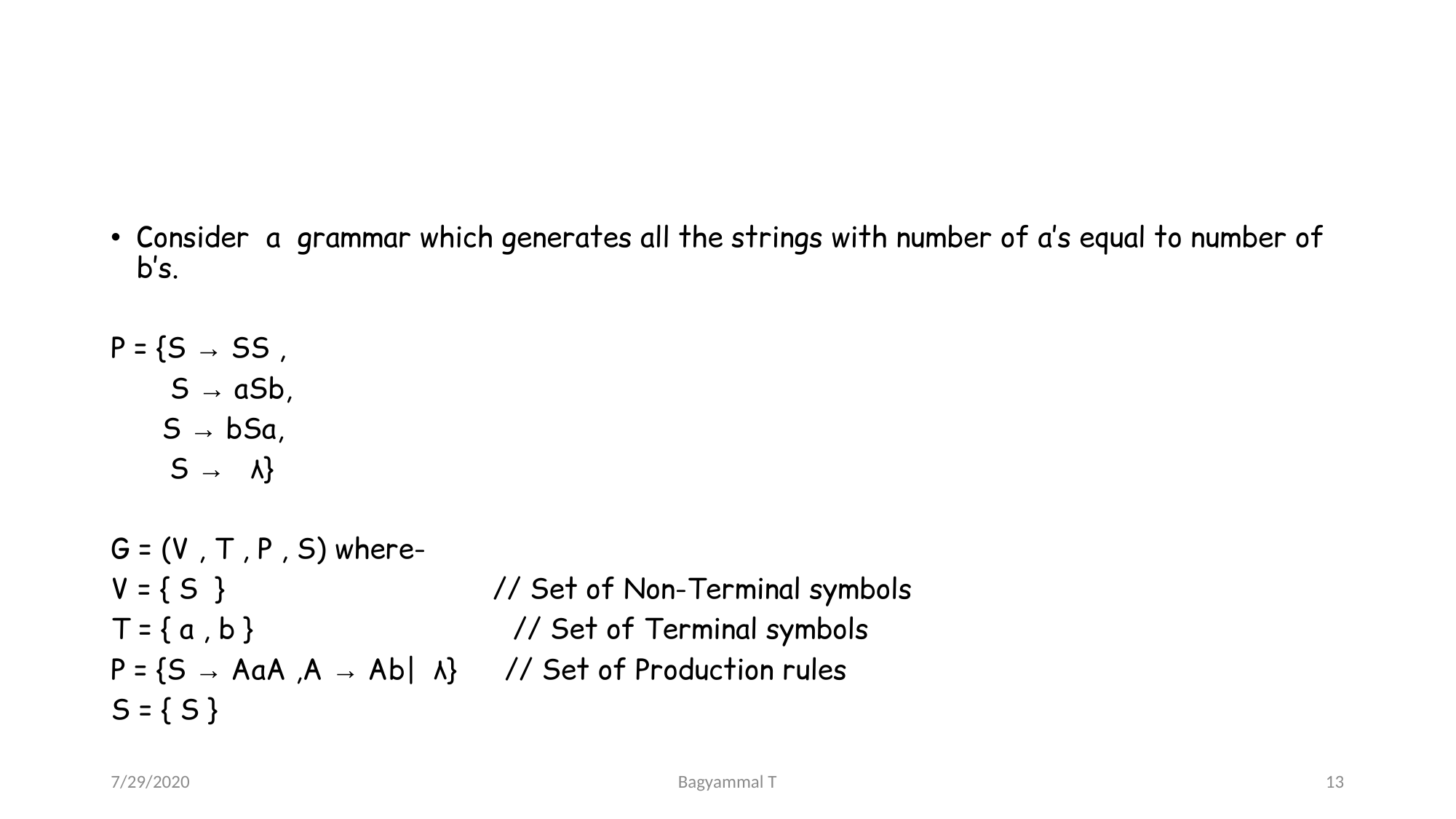

#
Consider  a  grammar which generates all the strings with number of a’s equal to number of b’s.

P = {S → SS ,
	    S → aSb,
	   S → bSa,
       S →   λ}

G = (V , T , P , S) where-
V = { S  }                                // Set of Non-Terminal symbols
T = { a , b }                               // Set of Terminal symbols
P = {S → AaA ,A → Ab|  λ}	    // Set of Production rules
S = { S }
7/29/2020
Bagyammal T
13